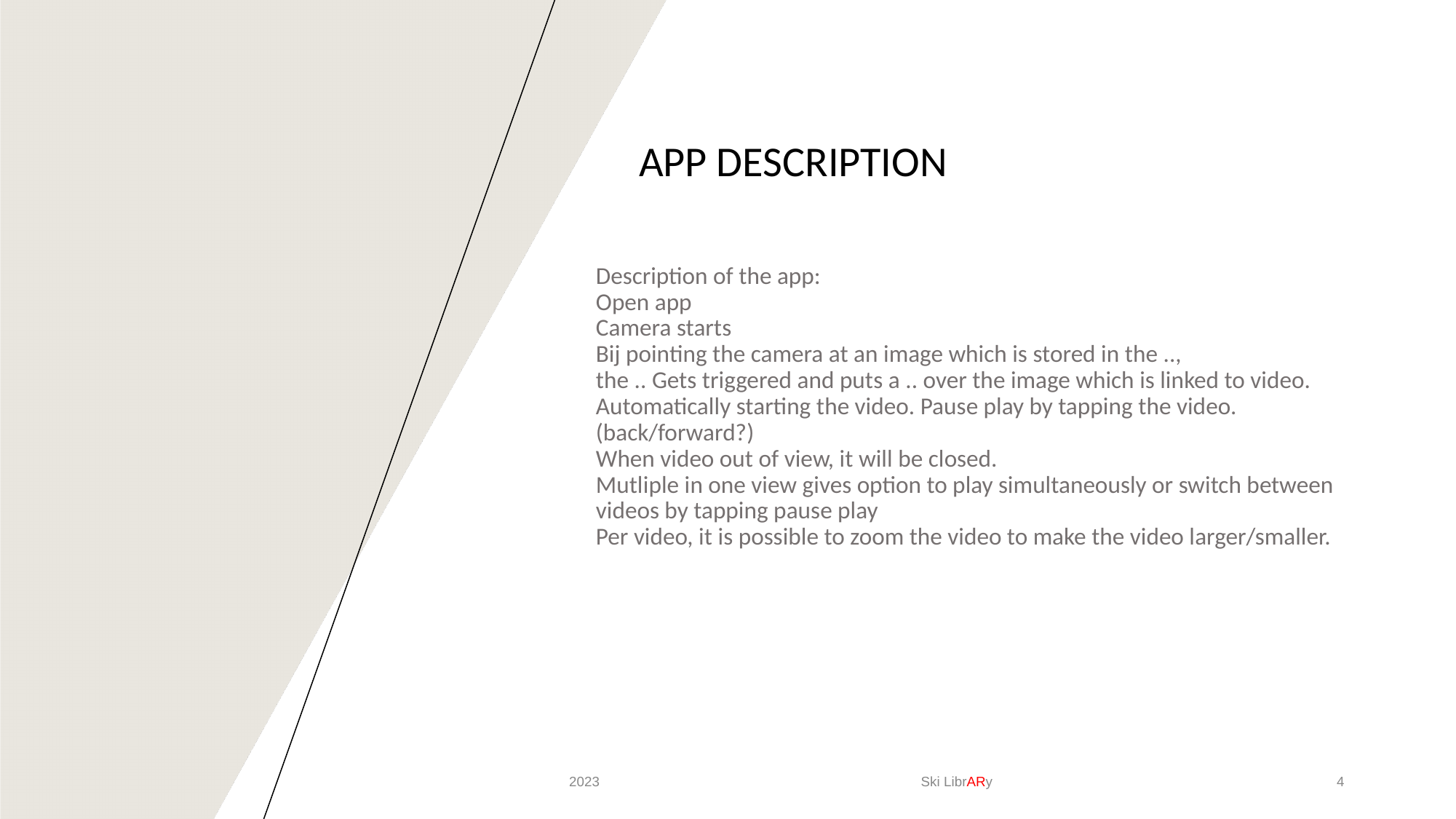

# APP DESCRIPTION
Description of the app:
Open app
Camera starts
Bij pointing the camera at an image which is stored in the ..,
the .. Gets triggered and puts a .. over the image which is linked to video.
Automatically starting the video. Pause play by tapping the video. (back/forward?)
When video out of view, it will be closed.
Mutliple in one view gives option to play simultaneously or switch between videos by tapping pause play
Per video, it is possible to zoom the video to make the video larger/smaller.

2023
Ski LibrARy
4